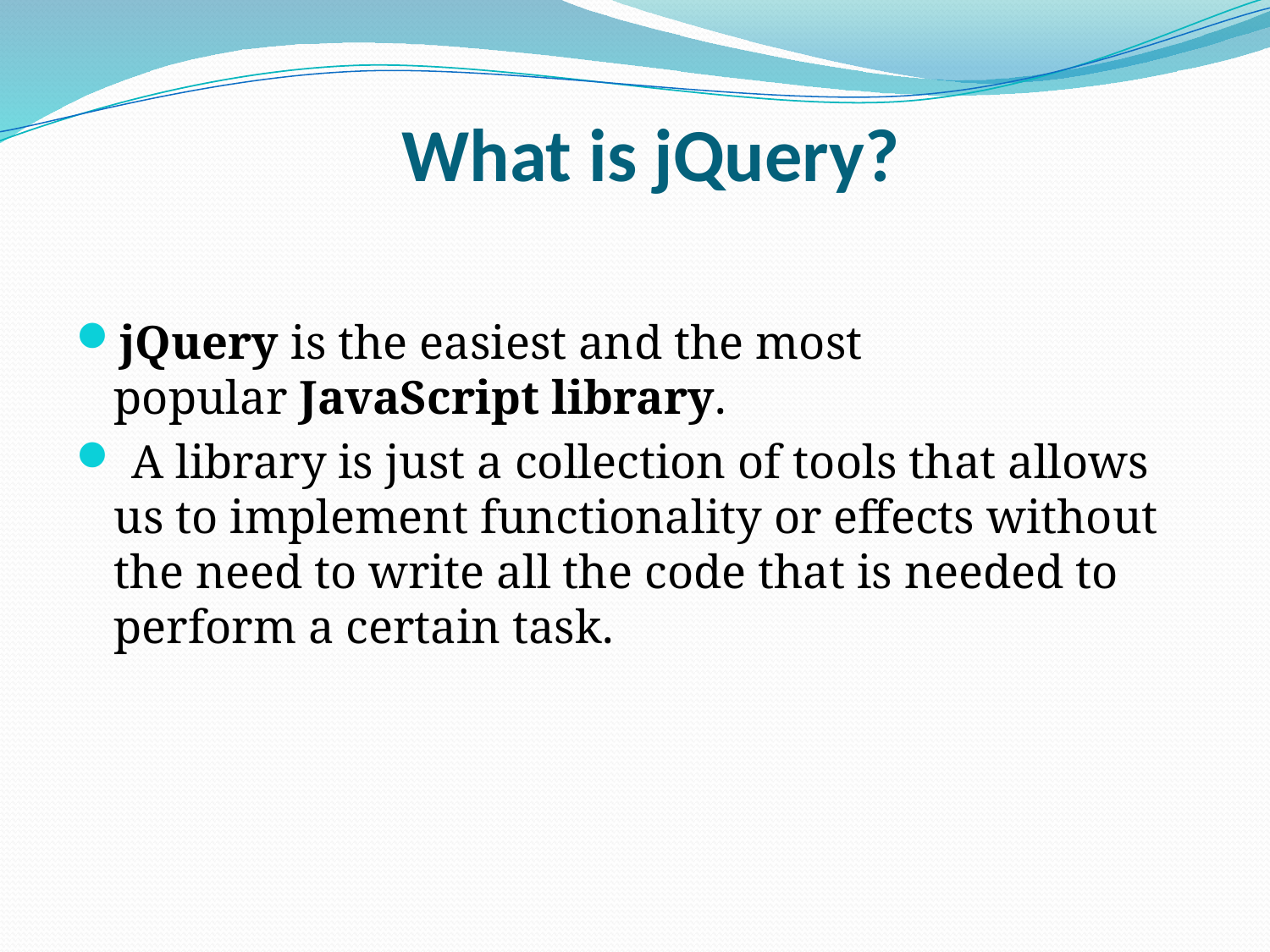

# What is jQuery?
jQuery is the easiest and the most popular JavaScript library.
 A library is just a collection of tools that allows us to implement functionality or effects without the need to write all the code that is needed to perform a certain task.